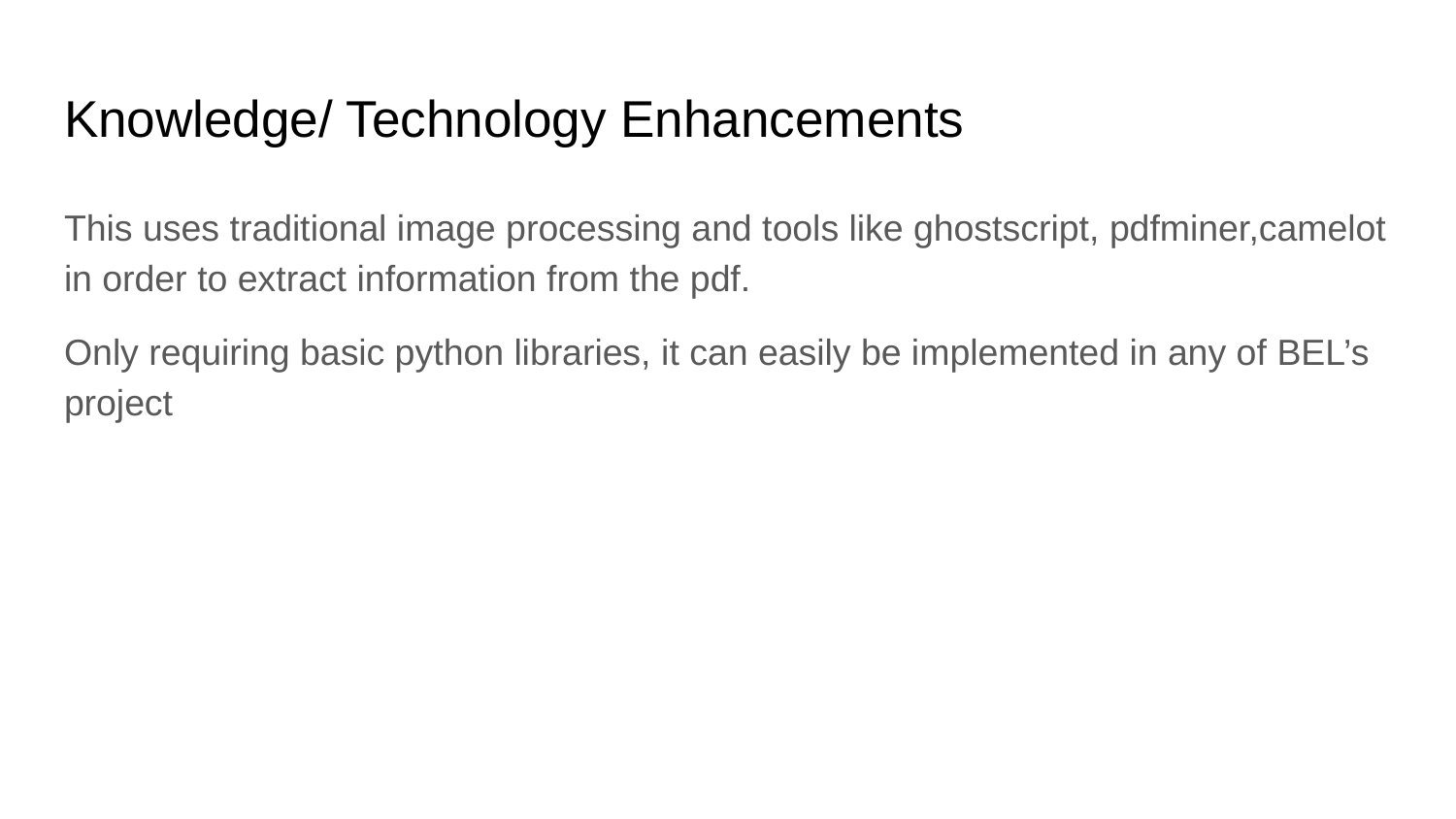

# Knowledge/ Technology Enhancements
This uses traditional image processing and tools like ghostscript, pdfminer,camelot in order to extract information from the pdf.
Only requiring basic python libraries, it can easily be implemented in any of BEL’s project